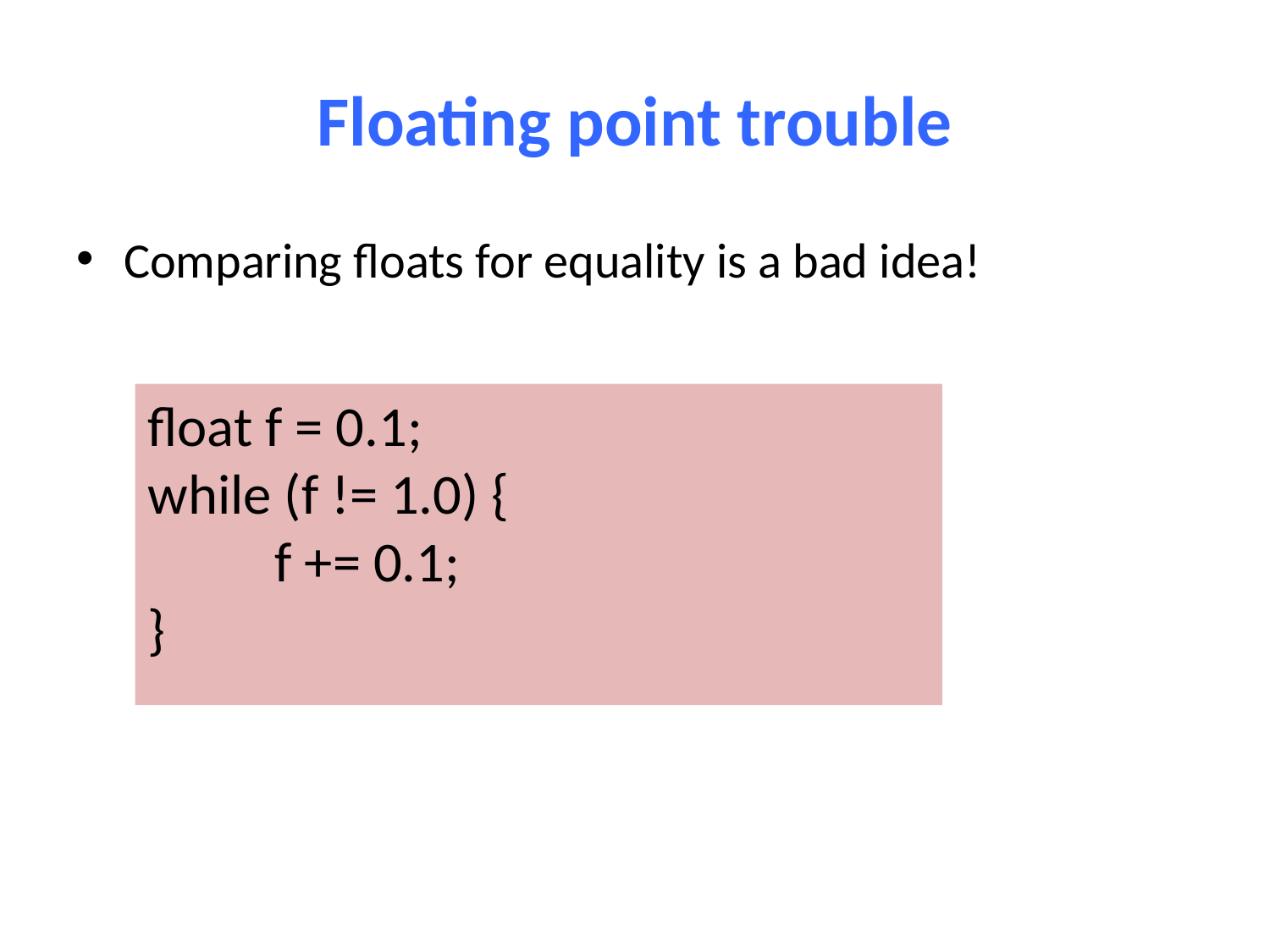

# Floating point trouble
Comparing floats for equality is a bad idea!
float f = 0.1;
while (f != 1.0) {
          f += 0.1;
}